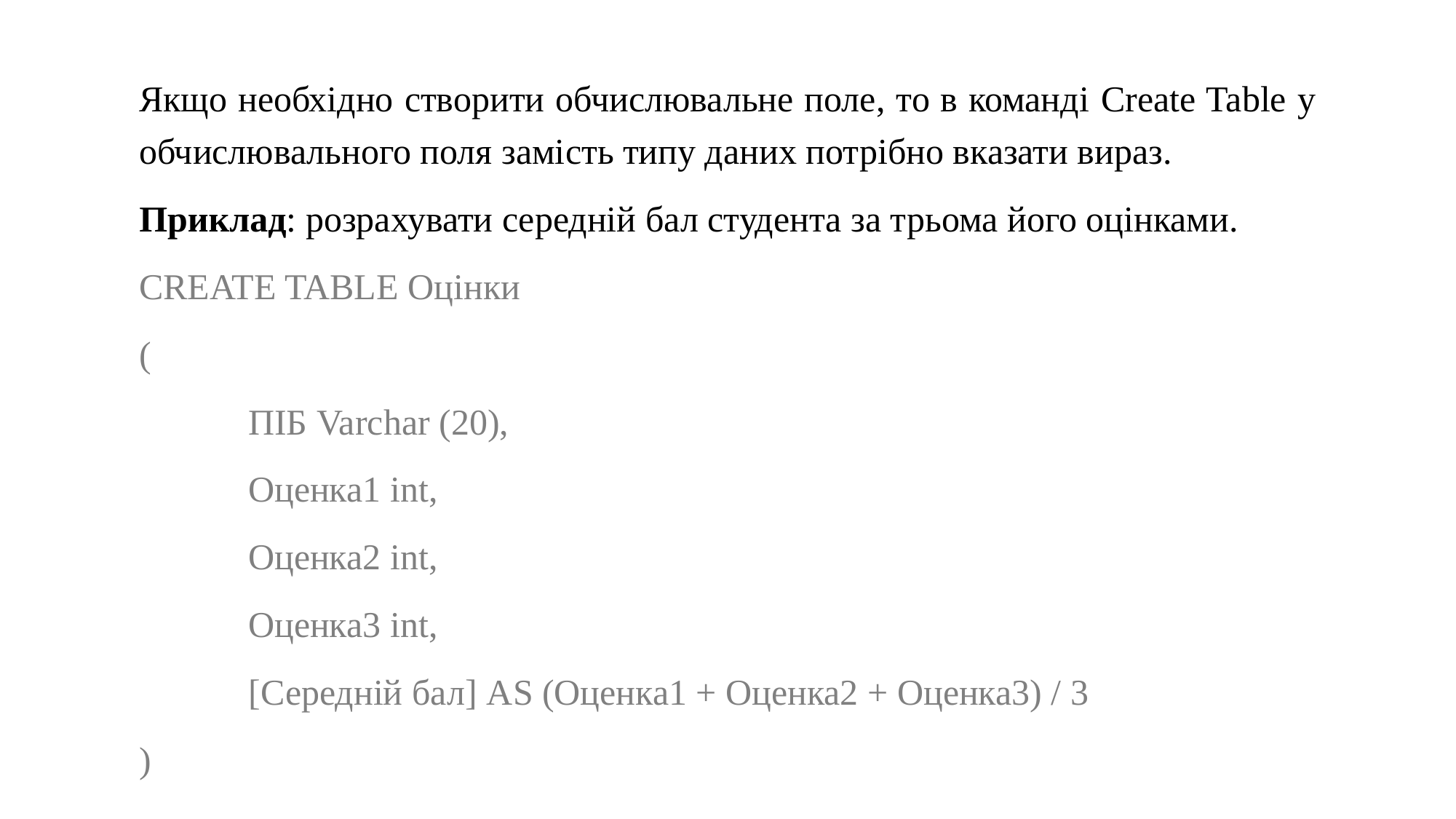

Якщо необхідно створити обчислювальне поле, то в команді Create Table у обчислювального поля замість типу даних потрібно вказати вираз.
Приклад: розрахувати середній бал студента за трьома його оцінками.
CREATE TABLE Оцінки
(
	ПІБ Varchar (20),
	Оценка1 int,
	Оценка2 int,
	Оценка3 int,
	[Середній бал] AS (Оценка1 + Оценка2 + Оценка3) / 3
)